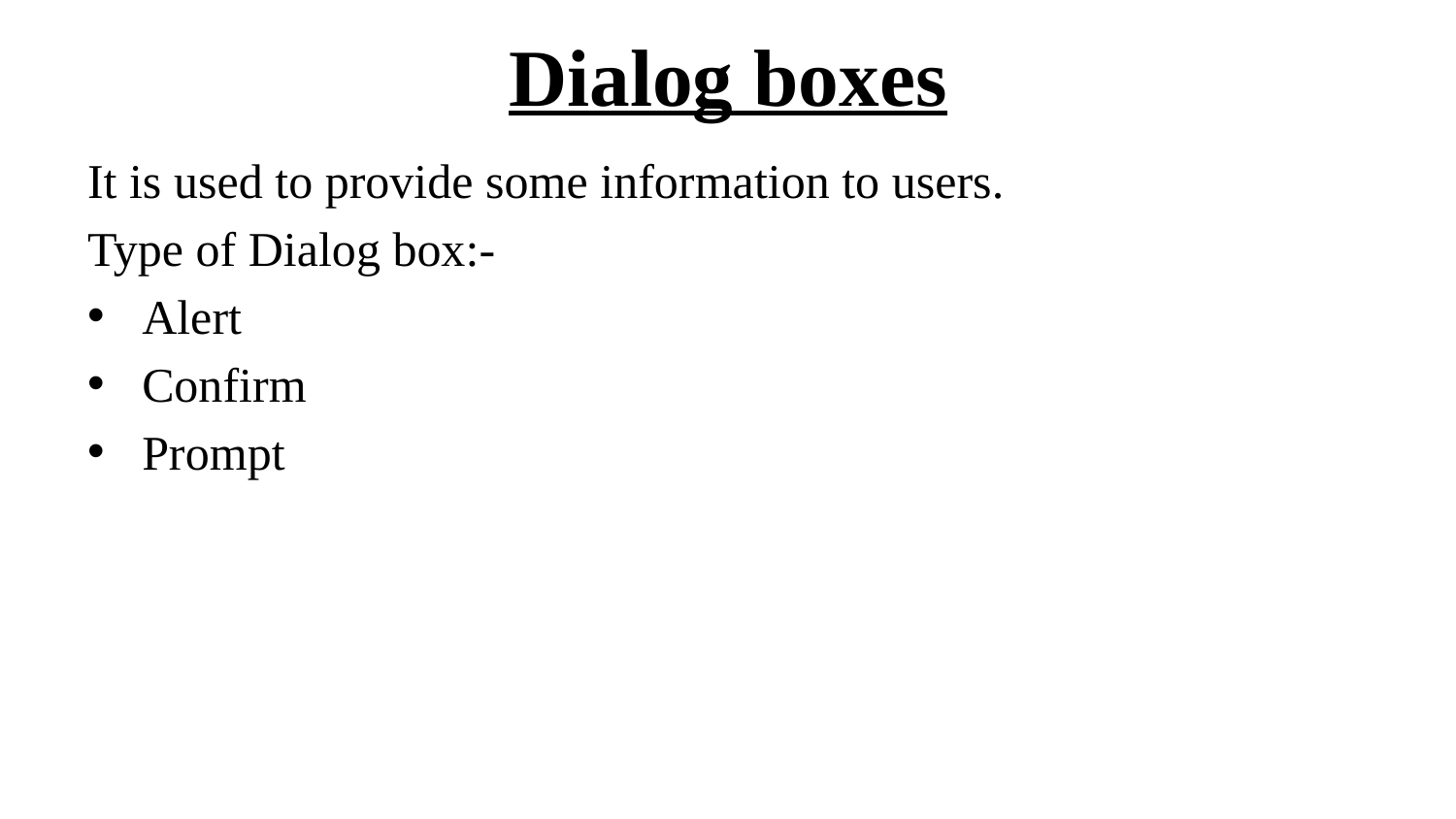

# Dialog boxes
It is used to provide some information to users.
Type of Dialog box:-
Alert
Confirm
Prompt